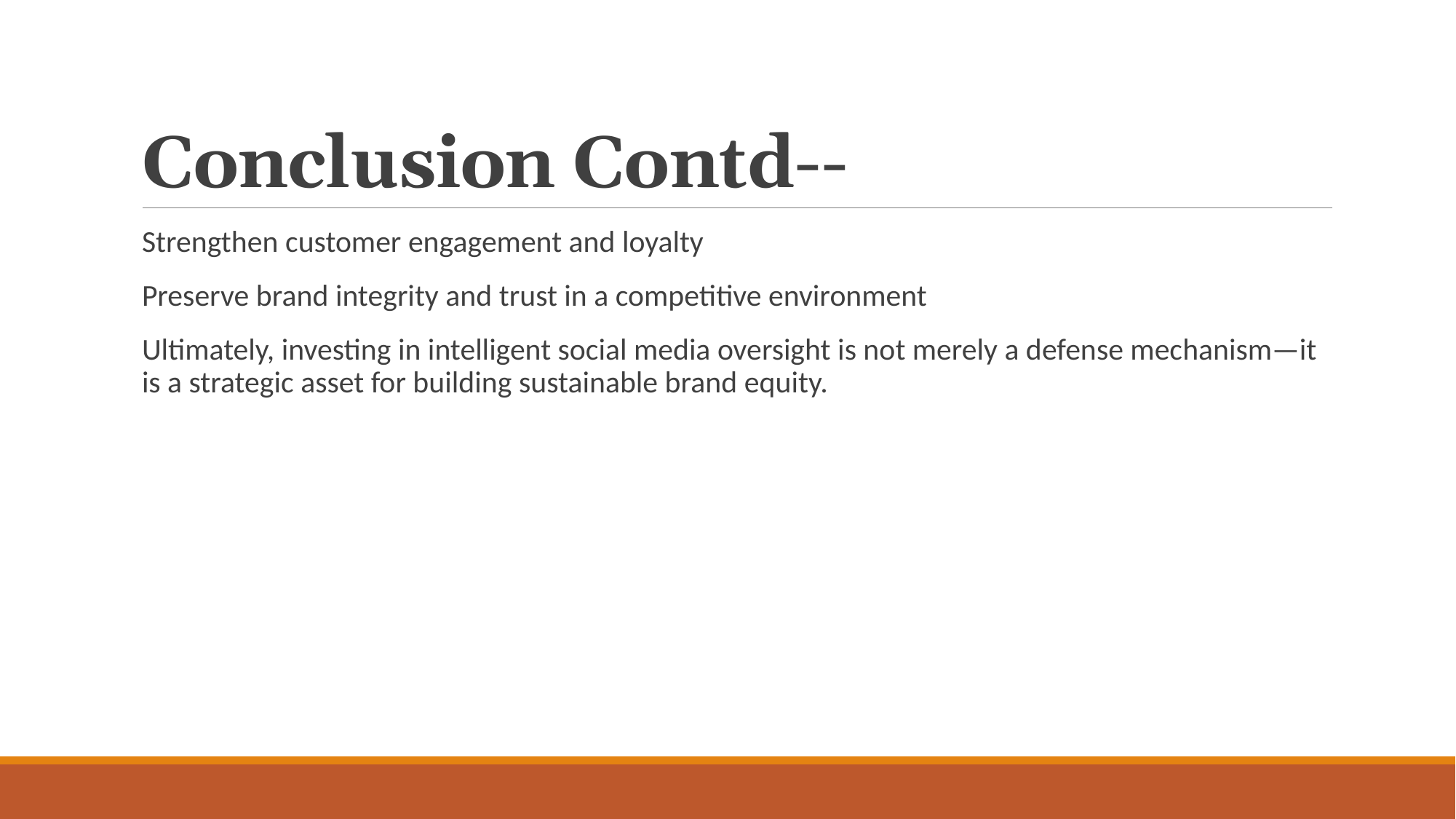

# Conclusion Contd--
Strengthen customer engagement and loyalty
Preserve brand integrity and trust in a competitive environment
Ultimately, investing in intelligent social media oversight is not merely a defense mechanism—it is a strategic asset for building sustainable brand equity.